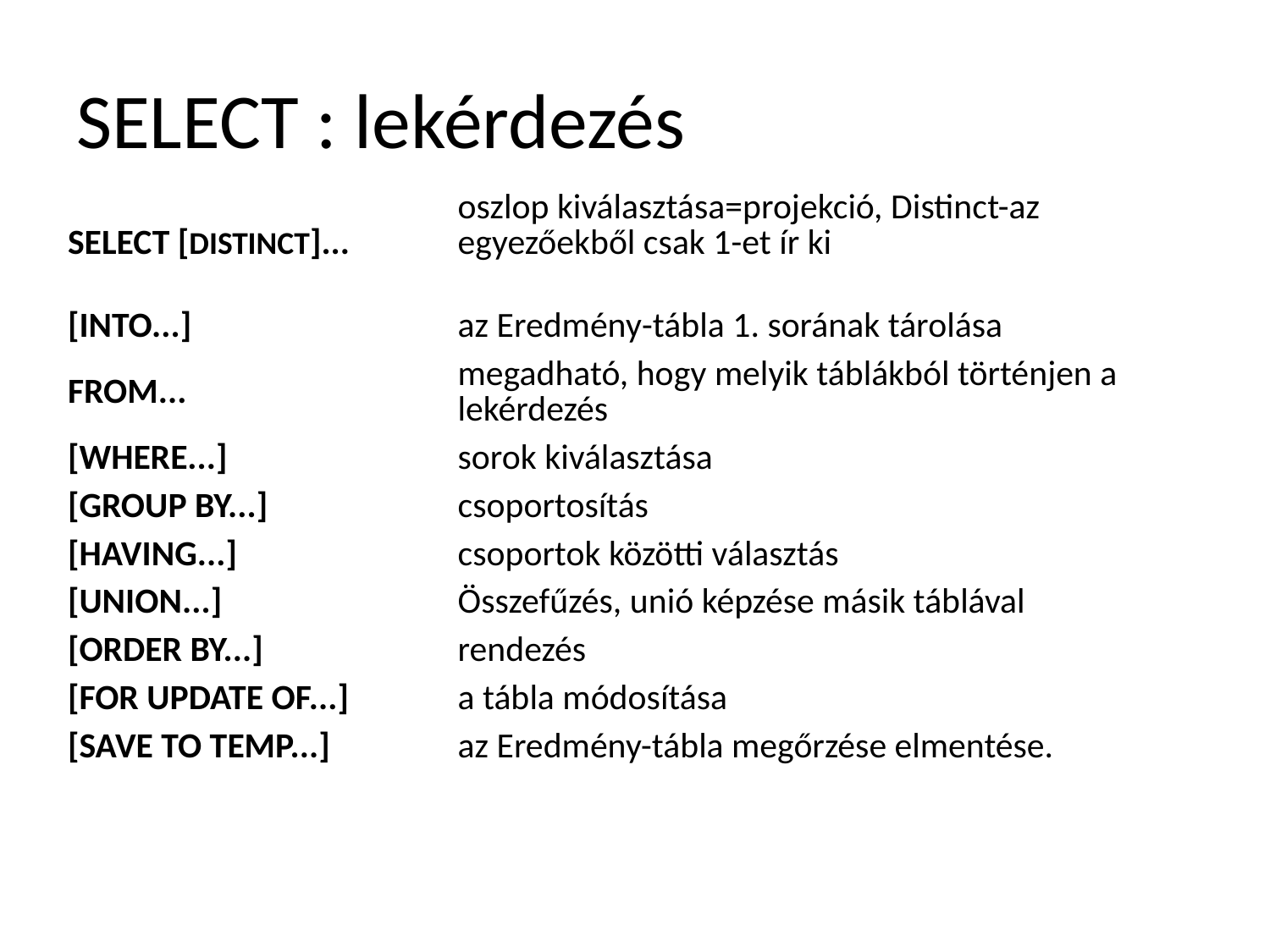

# SELECT : lekérdezés
| SELECT [DISTINCT]... | oszlop kiválasztása=projekció, Distinct-az egyezőekből csak 1-et ír ki |
| --- | --- |
| [INTO...] | az Eredmény-tábla 1. sorának tárolása |
| FROM... | megadható, hogy melyik táblákból történjen a lekérdezés |
| [WHERE...] | sorok kiválasztása |
| [GROUP BY...] | csoportosítás |
| [HAVING...] | csoportok közötti választás |
| [UNION...] | Összefűzés, unió képzése másik táblával |
| [ORDER BY...] | rendezés |
| [FOR UPDATE OF...] | a tábla módosítása |
| [SAVE TO TEMP...] | az Eredmény-tábla megőrzése elmentése. |